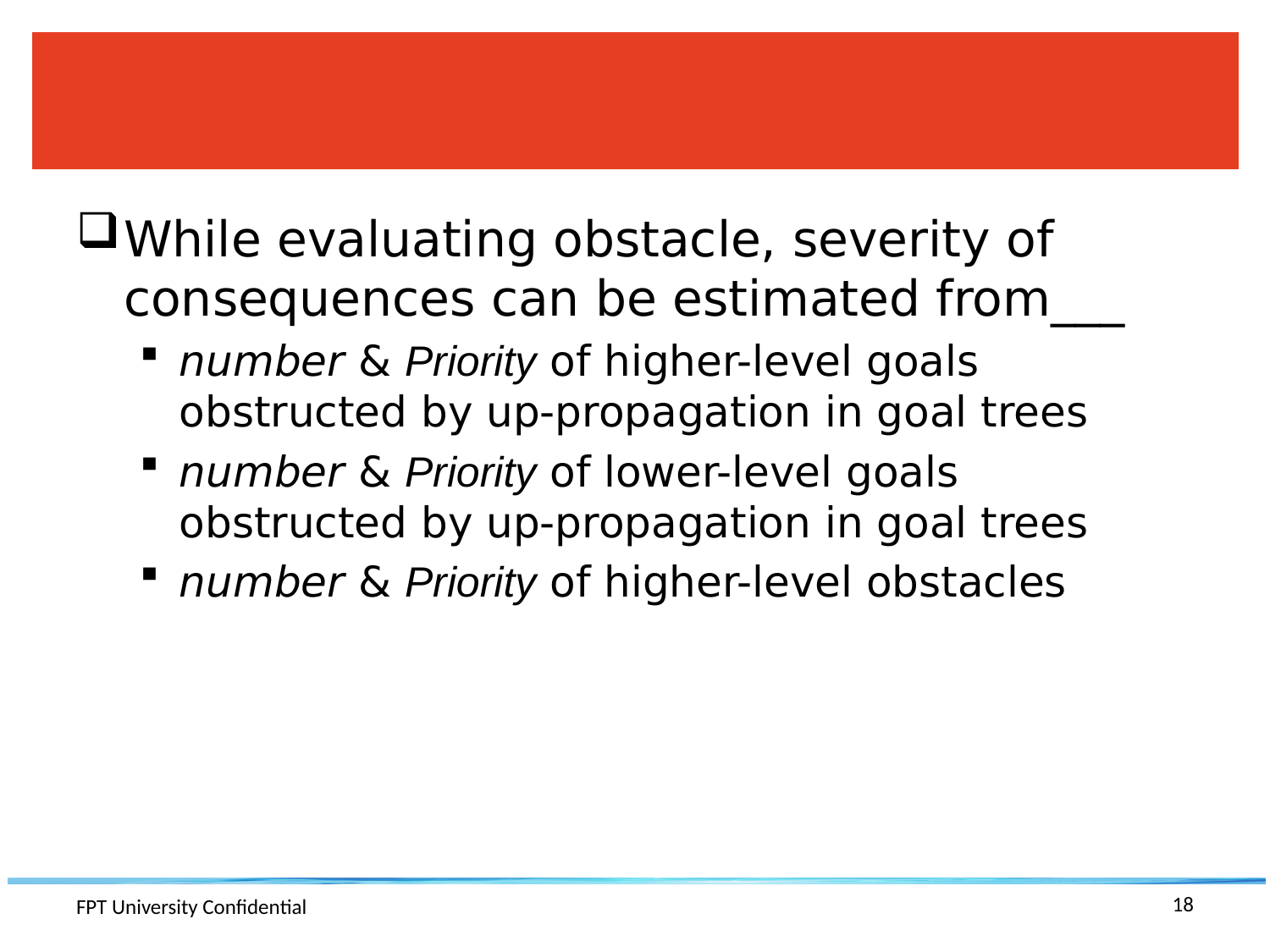

#
While evaluating obstacle, severity of consequences can be estimated from___
number & Priority of higher-level goals obstructed by up-propagation in goal trees
number & Priority of lower-level goals obstructed by up-propagation in goal trees
number & Priority of higher-level obstacles